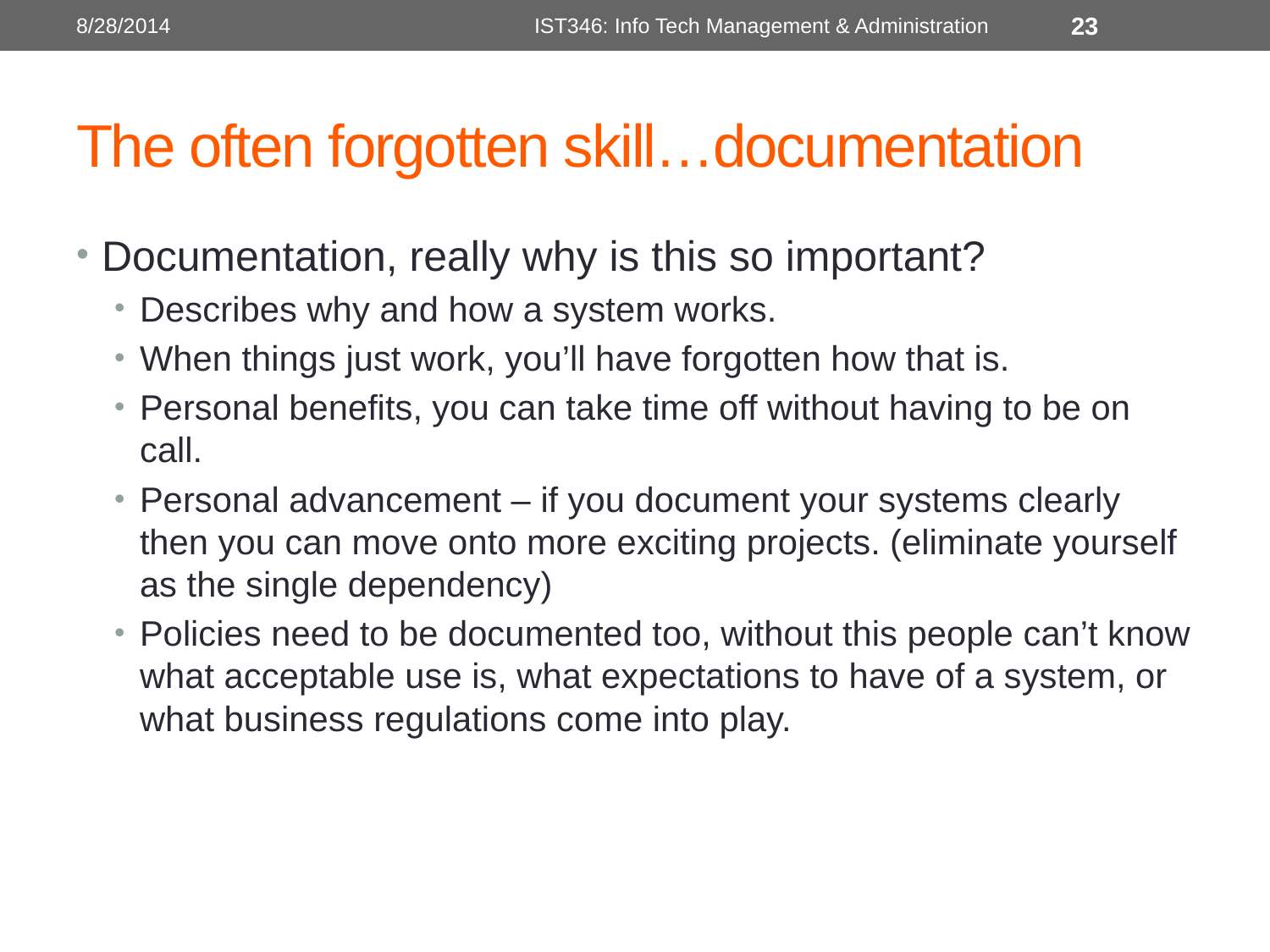

8/28/2014
IST346: Info Tech Management & Administration
23
# The often forgotten skill…documentation
Documentation, really why is this so important?
Describes why and how a system works.
When things just work, you’ll have forgotten how that is.
Personal benefits, you can take time off without having to be on call.
Personal advancement – if you document your systems clearly then you can move onto more exciting projects. (eliminate yourself as the single dependency)
Policies need to be documented too, without this people can’t know what acceptable use is, what expectations to have of a system, or what business regulations come into play.